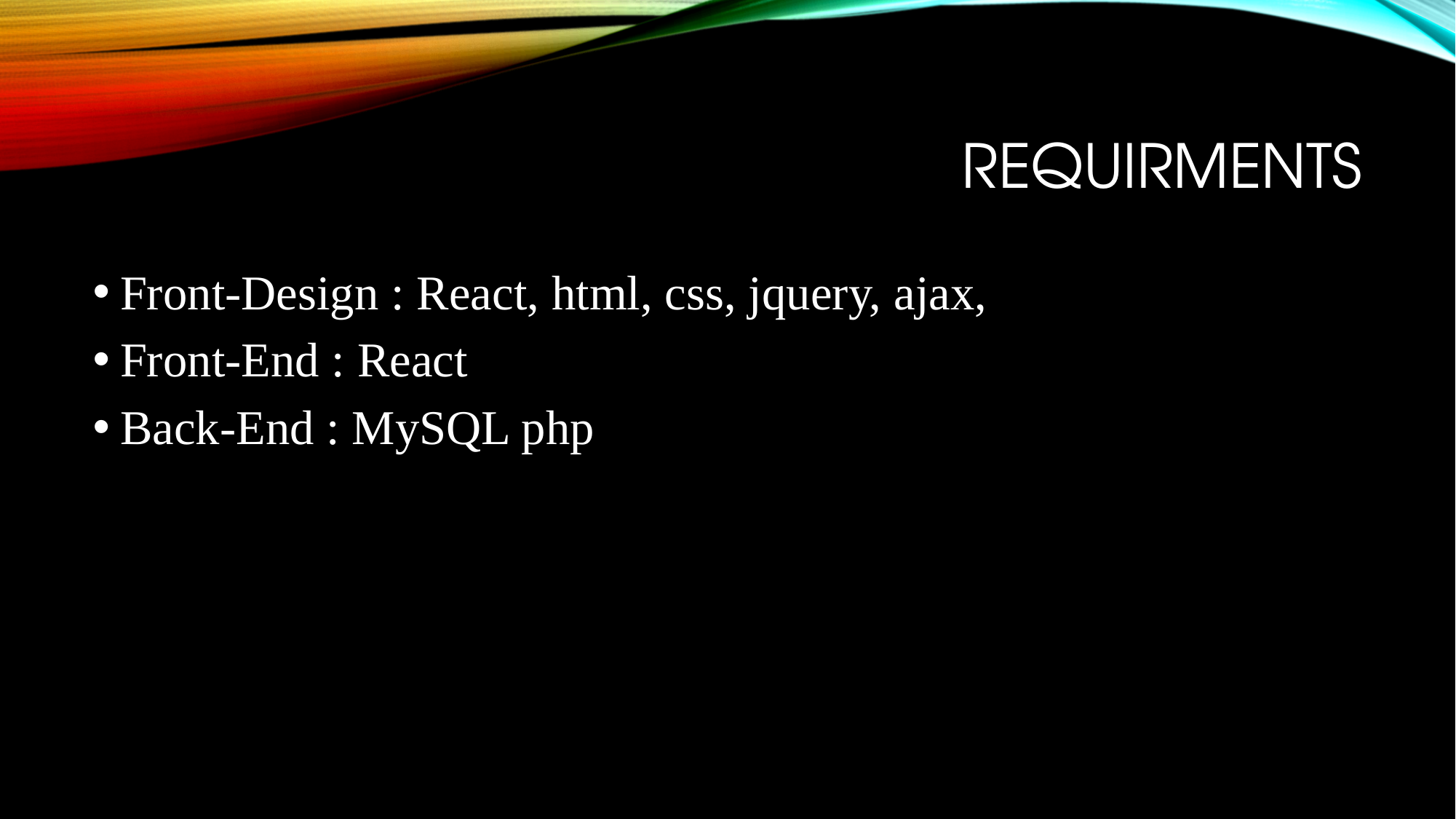

# requirments
Front-Design : React, html, css, jquery, ajax,
Front-End : React
Back-End : MySQL php